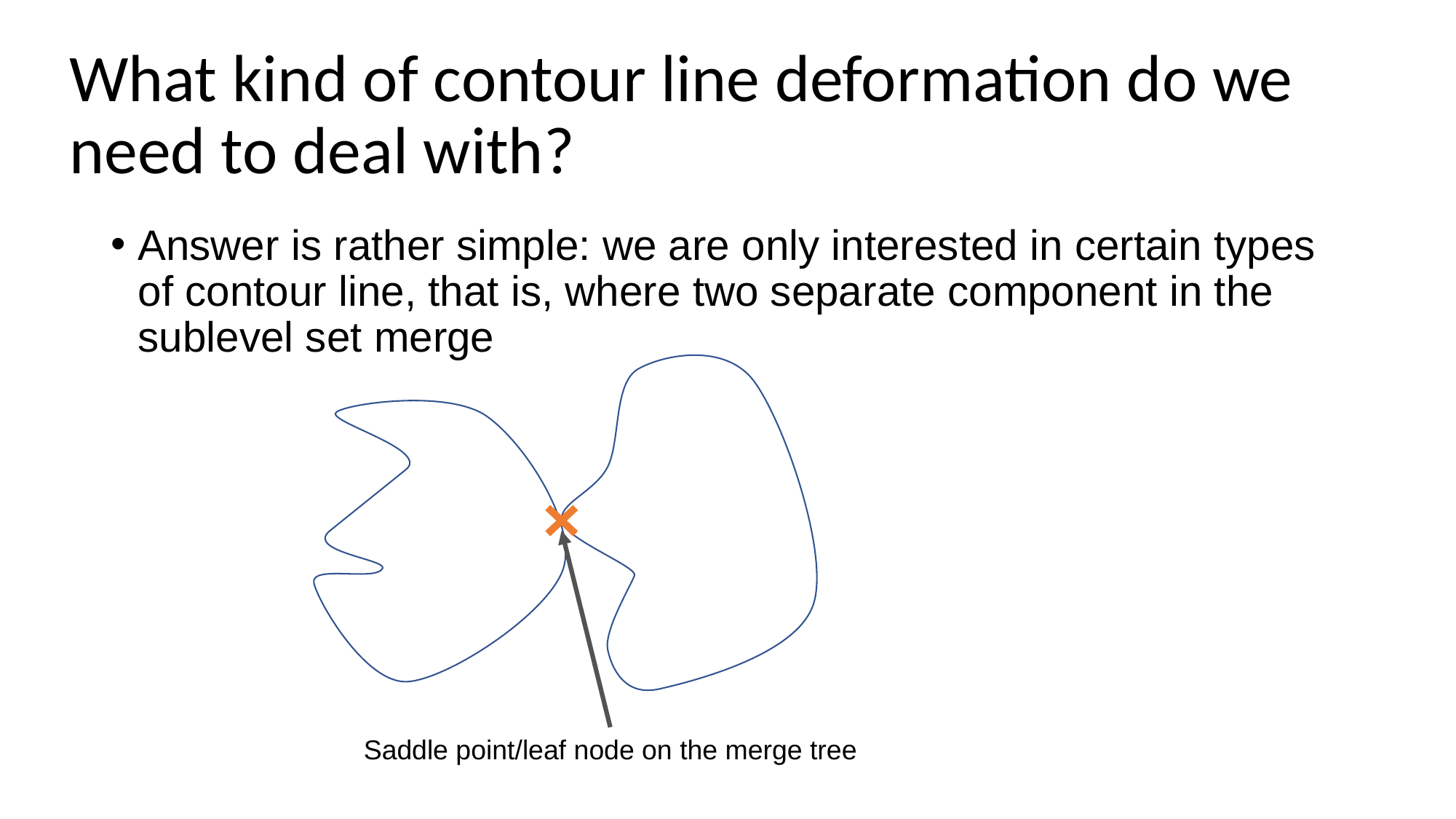

Topological Simplification
What kind of contour line deformation do we need to deal with?
Answer is rather simple: we are only interested in certain types of contour line, that is, where two separate component in the sublevel set merge

Saddle point/leaf node on the merge tree